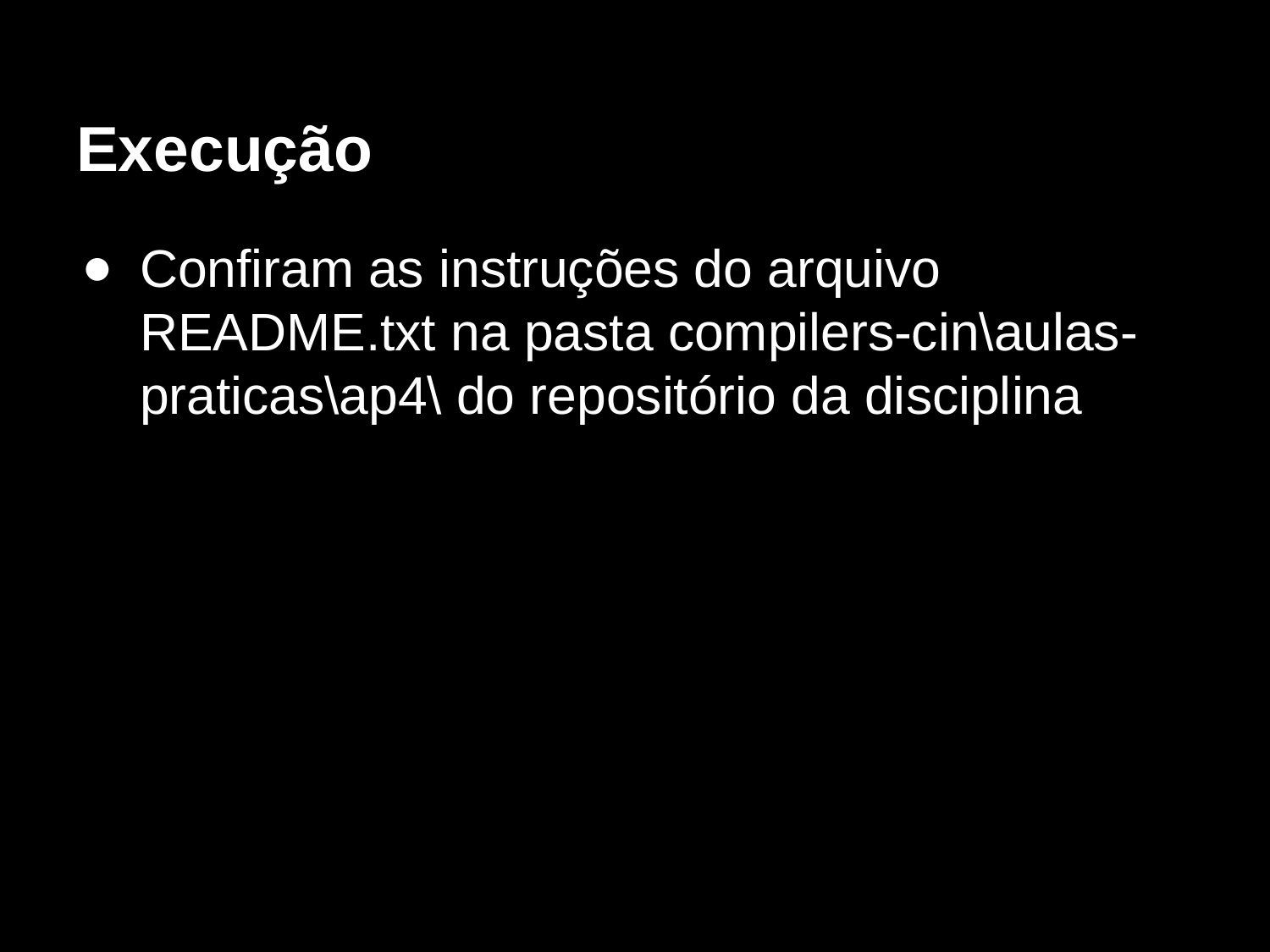

# Execução
Confiram as instruções do arquivo README.txt na pasta compilers-cin\aulas-praticas\ap4\ do repositório da disciplina